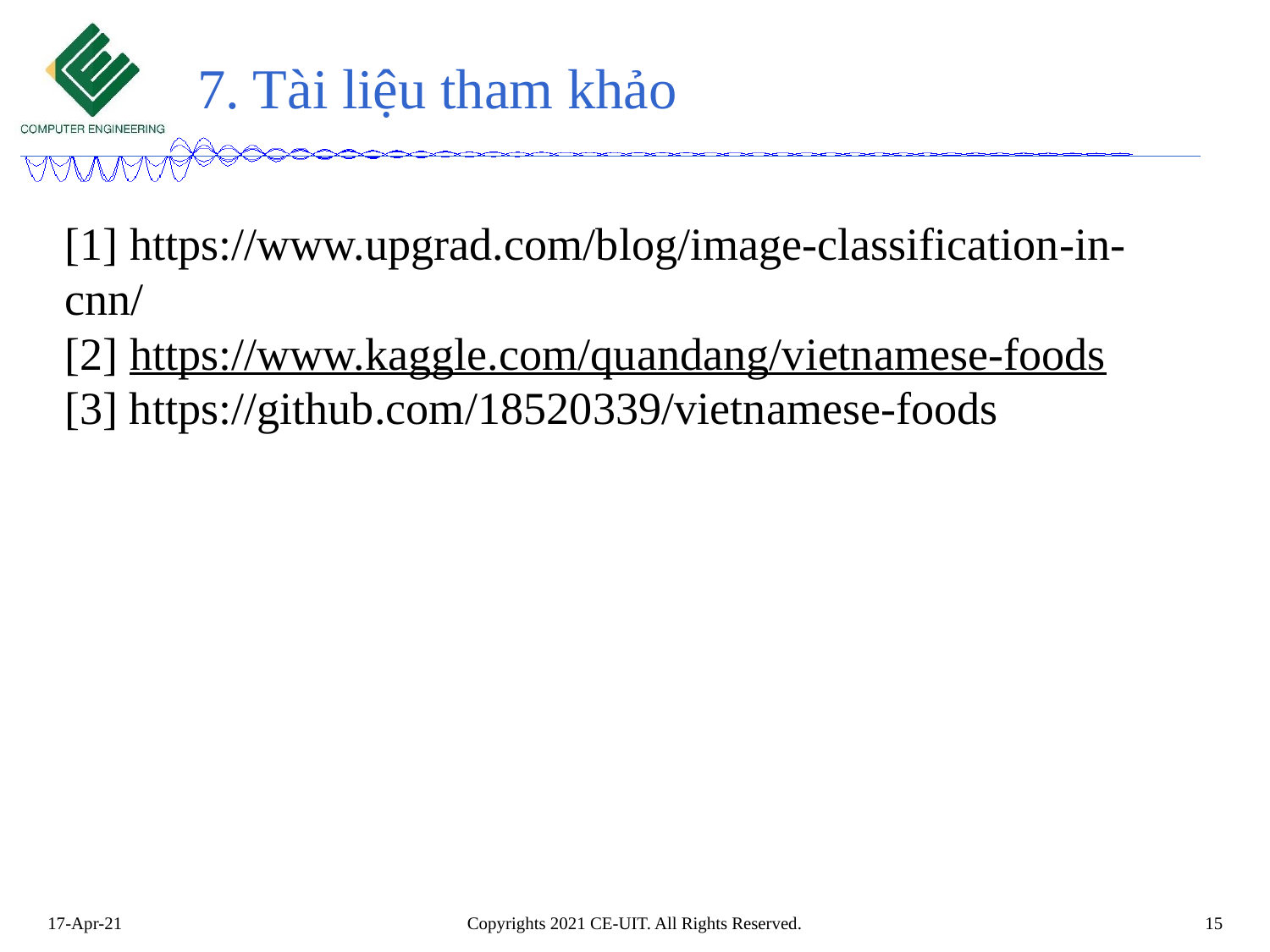

# 7. Tài liệu tham khảo
[1] https://www.upgrad.com/blog/image-classification-in-cnn/
[2] https://www.kaggle.com/quandang/vietnamese-foods
[3] https://github.com/18520339/vietnamese-foods

Copyrights 2021 CE-UIT. All Rights Reserved.
15
17-Apr-21